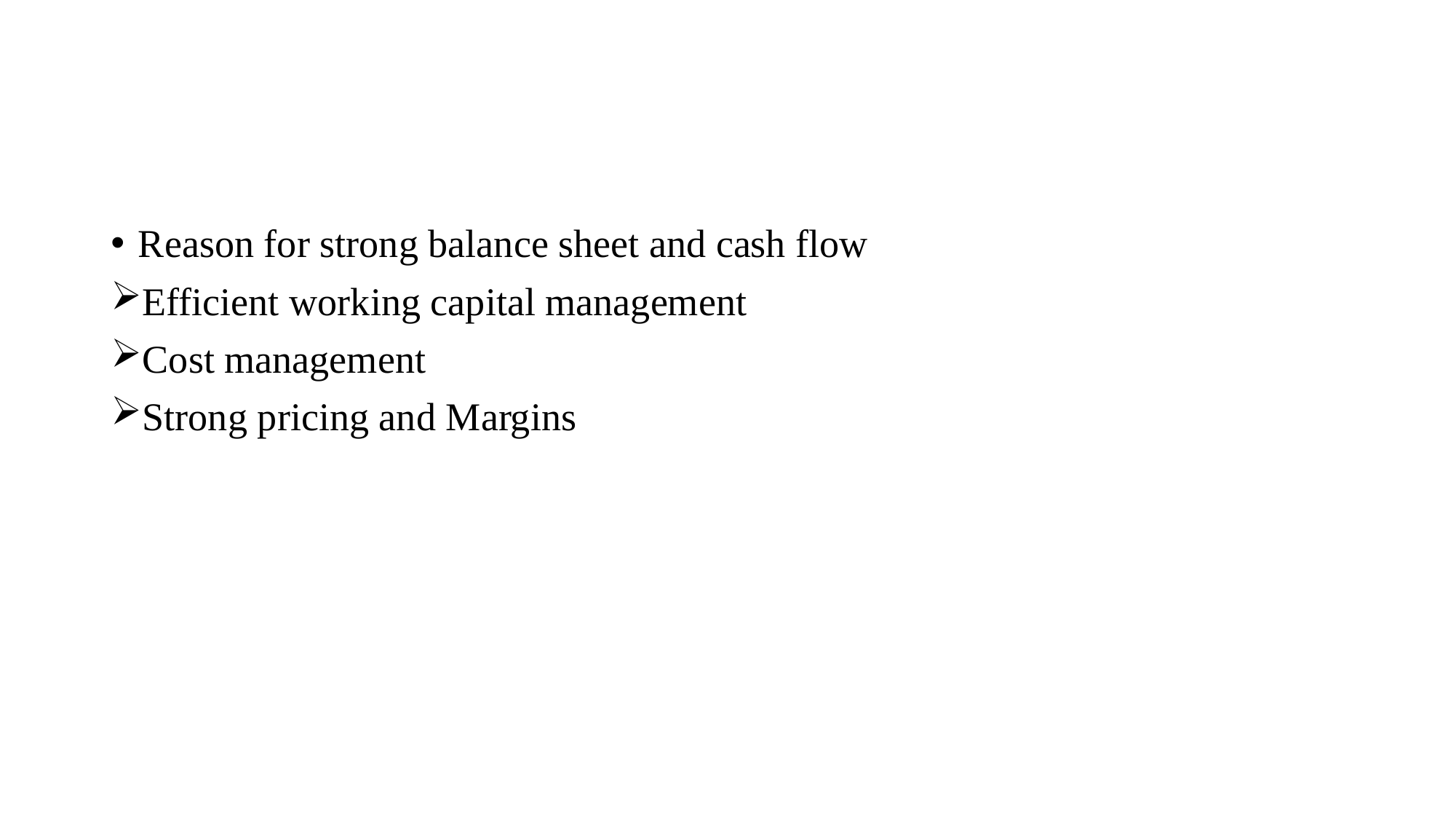

#
Reason for strong balance sheet and cash flow
Efficient working capital management
Cost management
Strong pricing and Margins